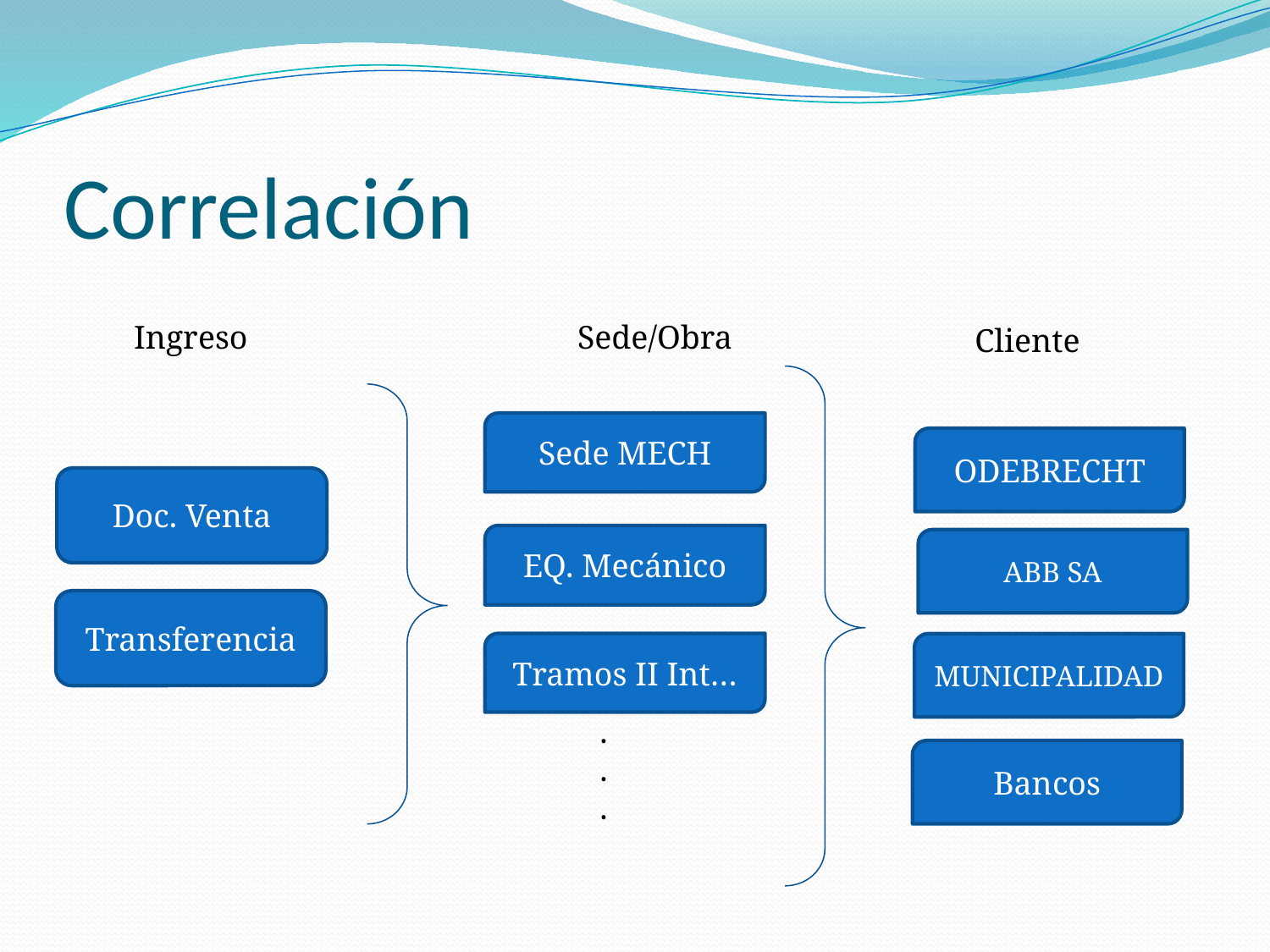

# Correlación
Ingreso
Sede/Obra
Cliente

Sede MECH
ODEBRECHT
Doc. Venta
EQ. Mecánico
ABB SA
Transferencia
Tramos II Int…
MUNICIPALIDAD
.
.
.
Bancos